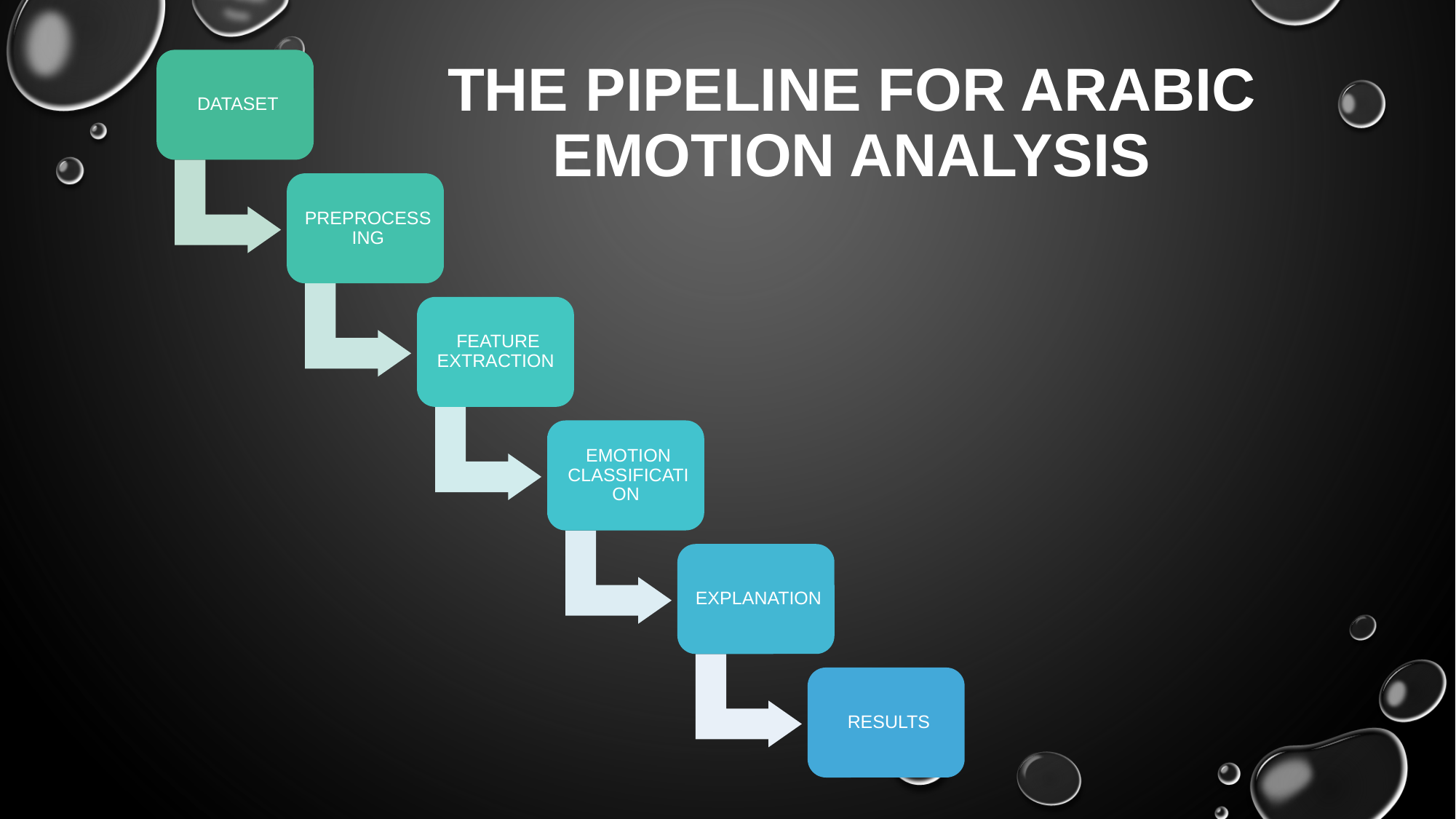

# The pipeline for Arabic emotion analysis
DATASET
PREPROCESSING
FEATURE EXTRACTION
EMOTION CLASSIFICATION
EXPLANATION
RESULTS